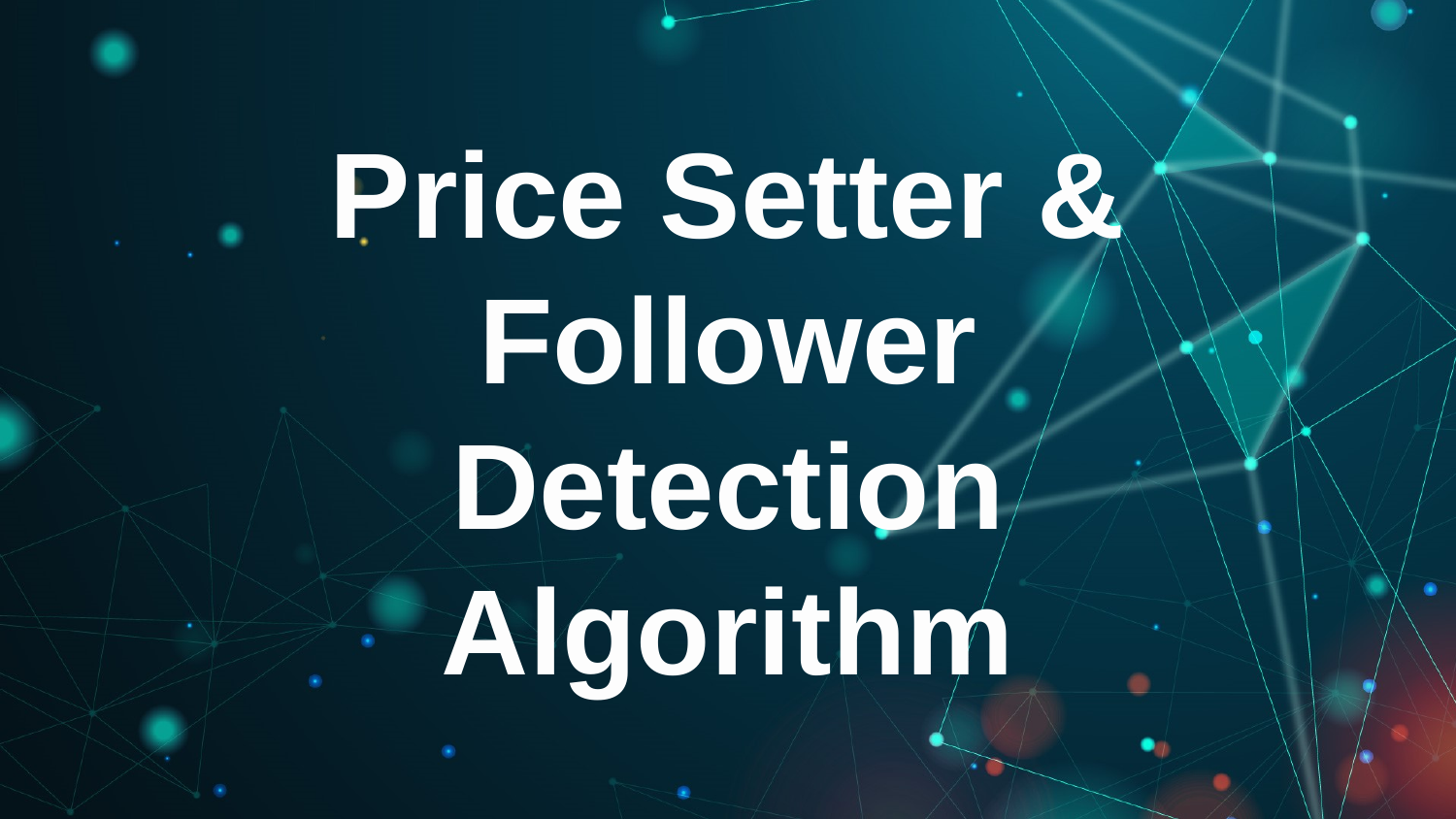

# Price Setter & Follower Detection Algorithm